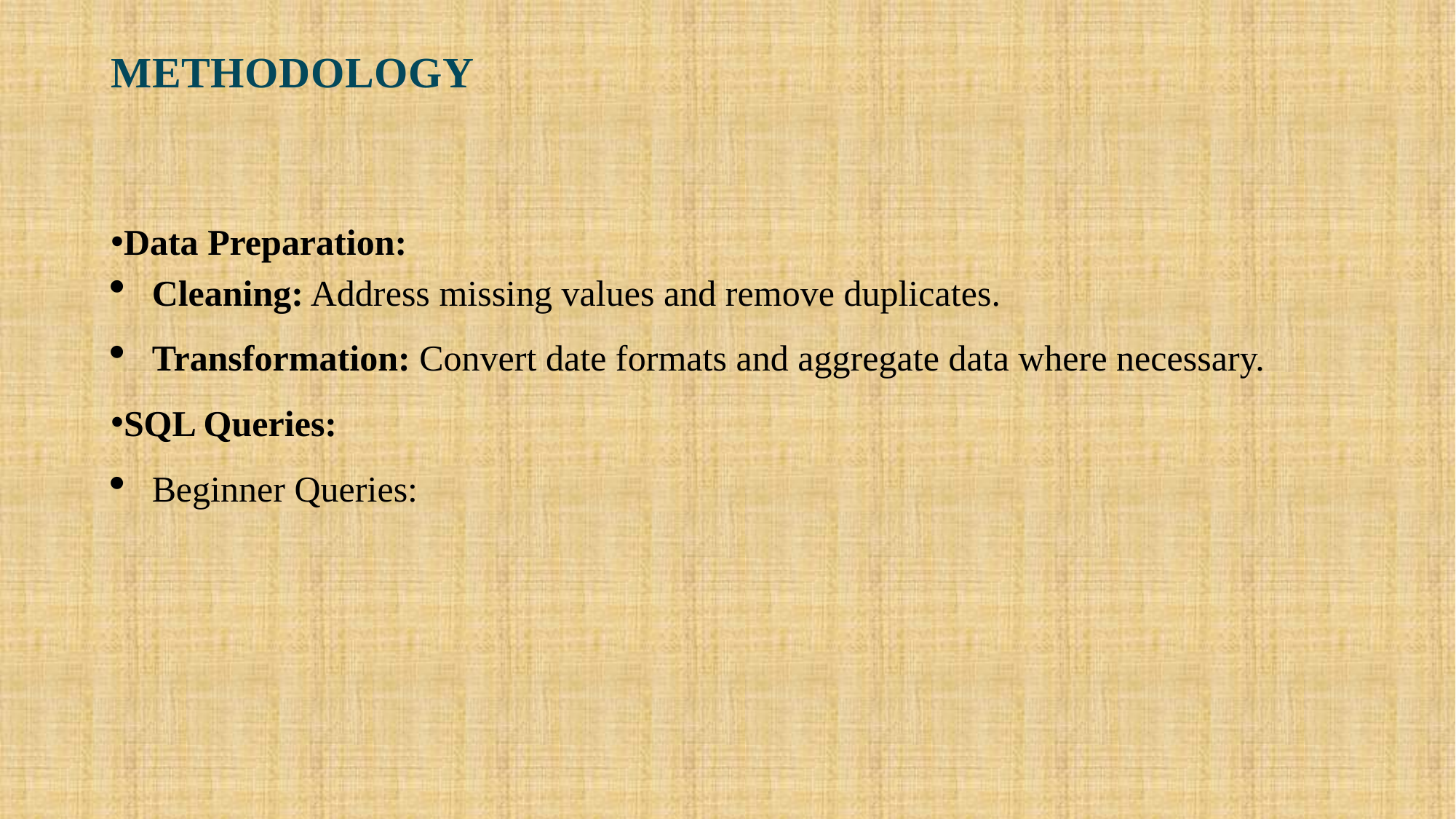

# METHODOLOGY
Data Preparation:
Cleaning: Address missing values and remove duplicates.
Transformation: Convert date formats and aggregate data where necessary.
SQL Queries:
Beginner Queries: